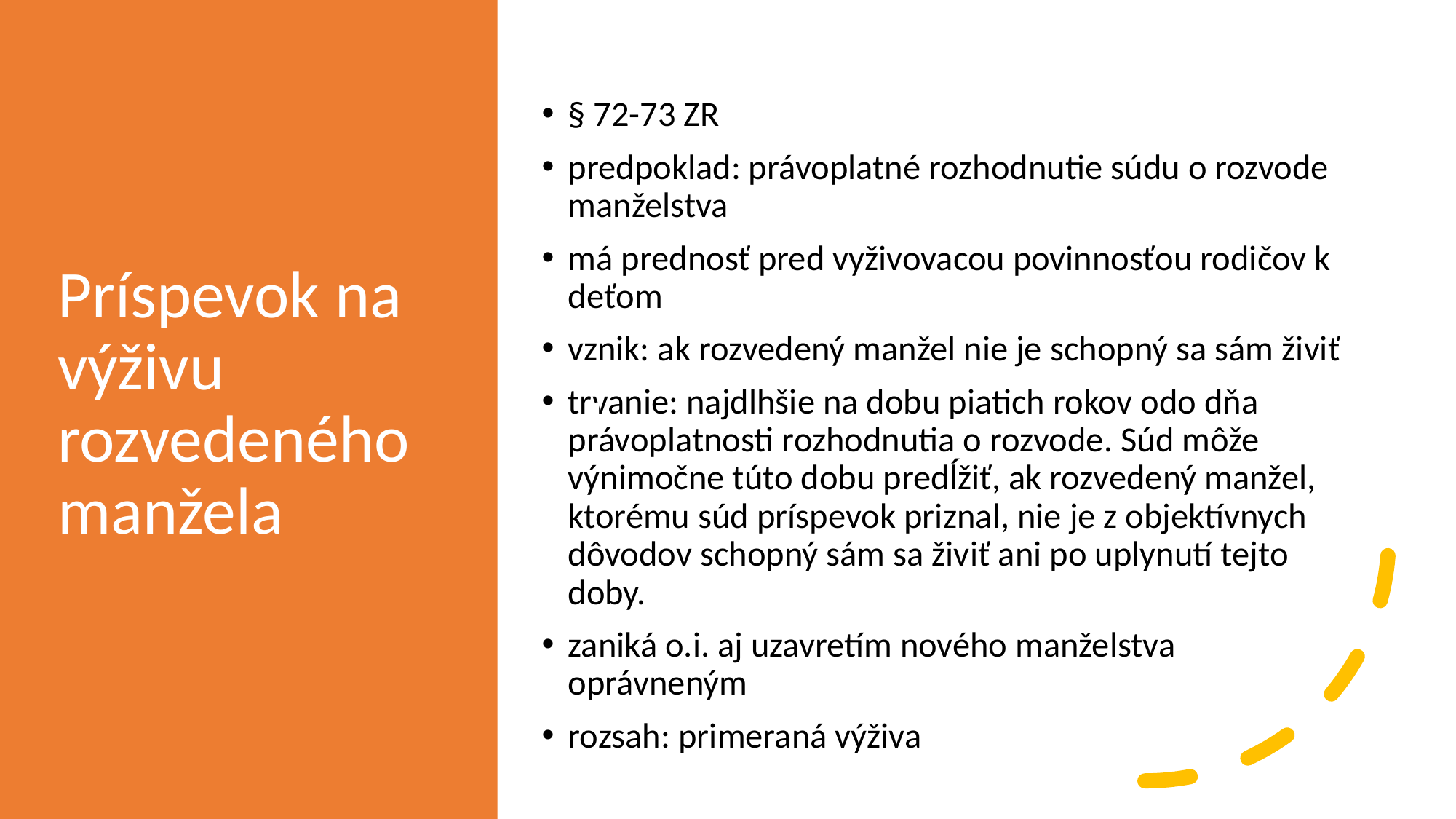

# Príspevok na výživu rozvedeného manžela
§ 72-73 ZR
predpoklad: právoplatné rozhodnutie súdu o rozvode manželstva
má prednosť pred vyživovacou povinnosťou rodičov k deťom
vznik: ak rozvedený manžel nie je schopný sa sám živiť
trvanie: najdlhšie na dobu piatich rokov odo dňa právoplatnosti rozhodnutia o rozvode. Súd môže výnimočne túto dobu predĺžiť, ak rozvedený manžel, ktorému súd príspevok priznal, nie je z objektívnych dôvodov schopný sám sa živiť ani po uplynutí tejto doby.
zaniká o.i. aj uzavretím nového manželstva oprávneným
rozsah: primeraná výživa

1